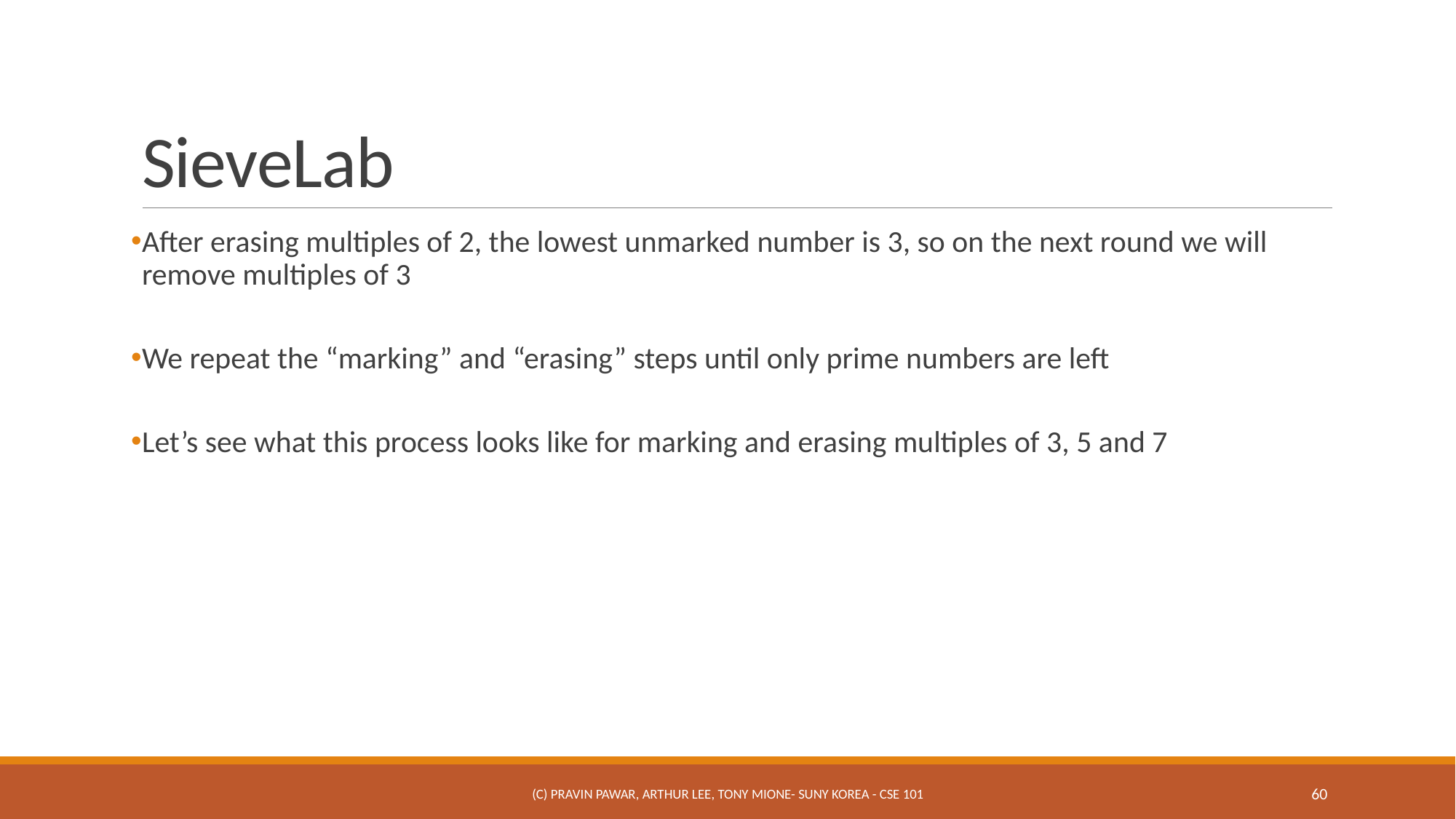

# SieveLab
After erasing multiples of 2, the lowest unmarked number is 3, so on the next round we will remove multiples of 3

We repeat the “marking” and “erasing” steps until only prime numbers are left

Let’s see what this process looks like for marking and erasing multiples of 3, 5 and 7

(c) Pravin Pawar, Arthur Lee, Tony Mione- SUNY Korea - CSE 101
60